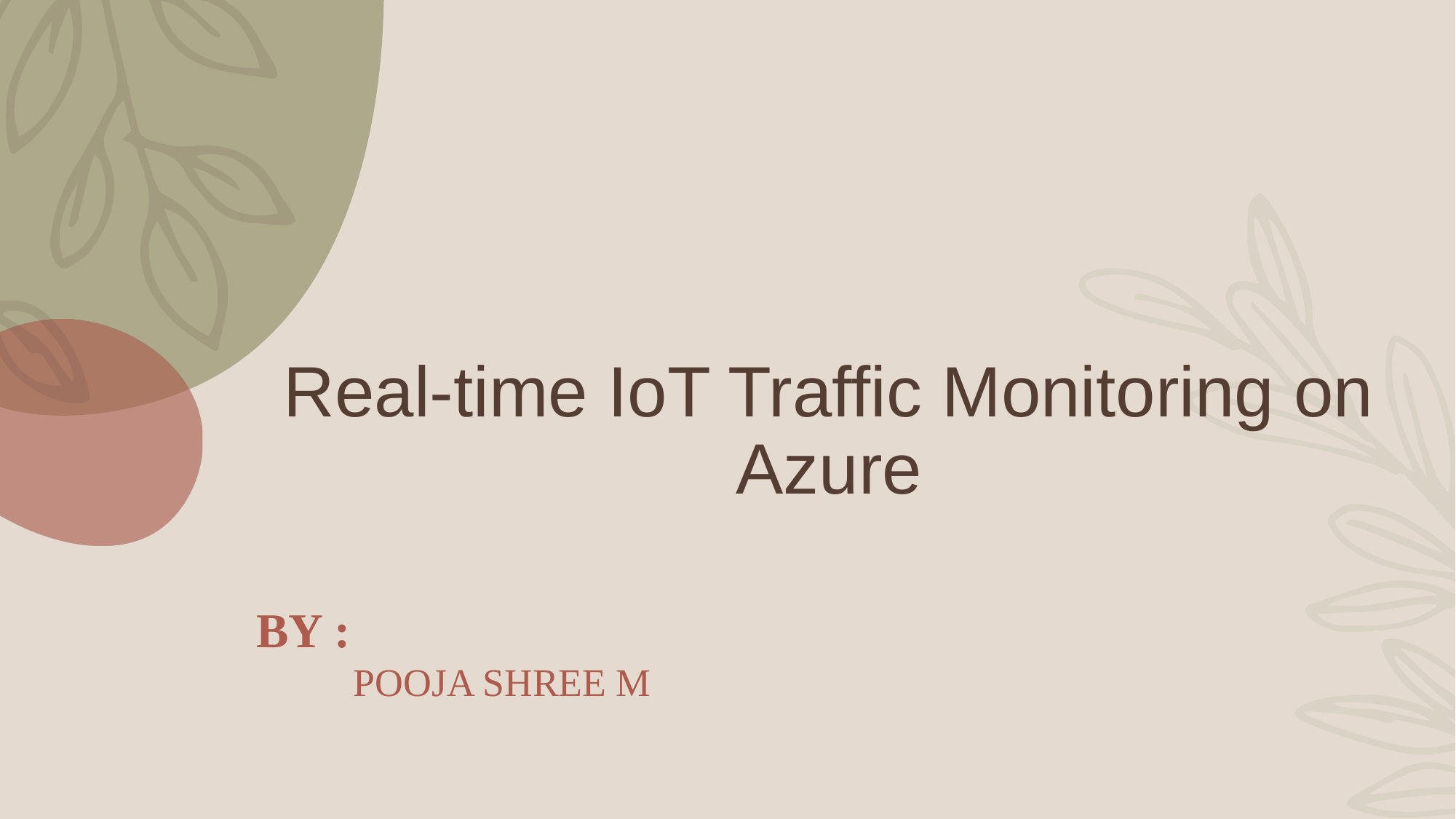

# Real-time IoT Traffic Monitoring on Azure
BY :
	Pooja Shree M